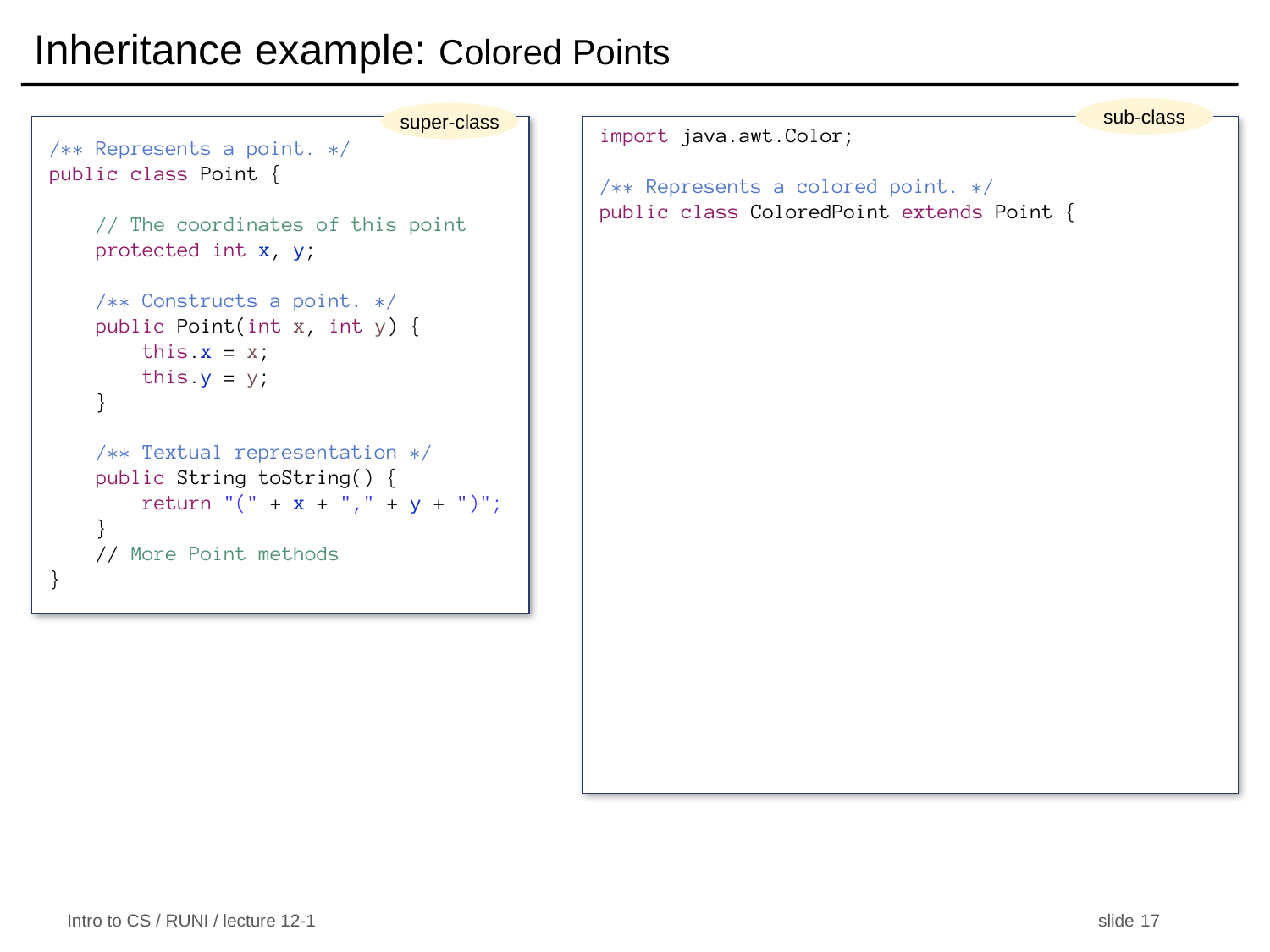

# Inheritance example: Colored Points
sub-class
super-class
import java.awt.Color;

/** Represents a colored point. */
public class ColoredPoint extends Point {

/** Represents a point. */
public class Point {

    // The coordinates of this point
    protected int x, y;

    /** Constructs a point. */
    public Point(int x, int y) {
        this.x = x;
        this.y = y;
    }

    /** Textual representation */
    public String toString() {
        return "(" + x + "," + y + ")";
    }
    // More Point methods
}